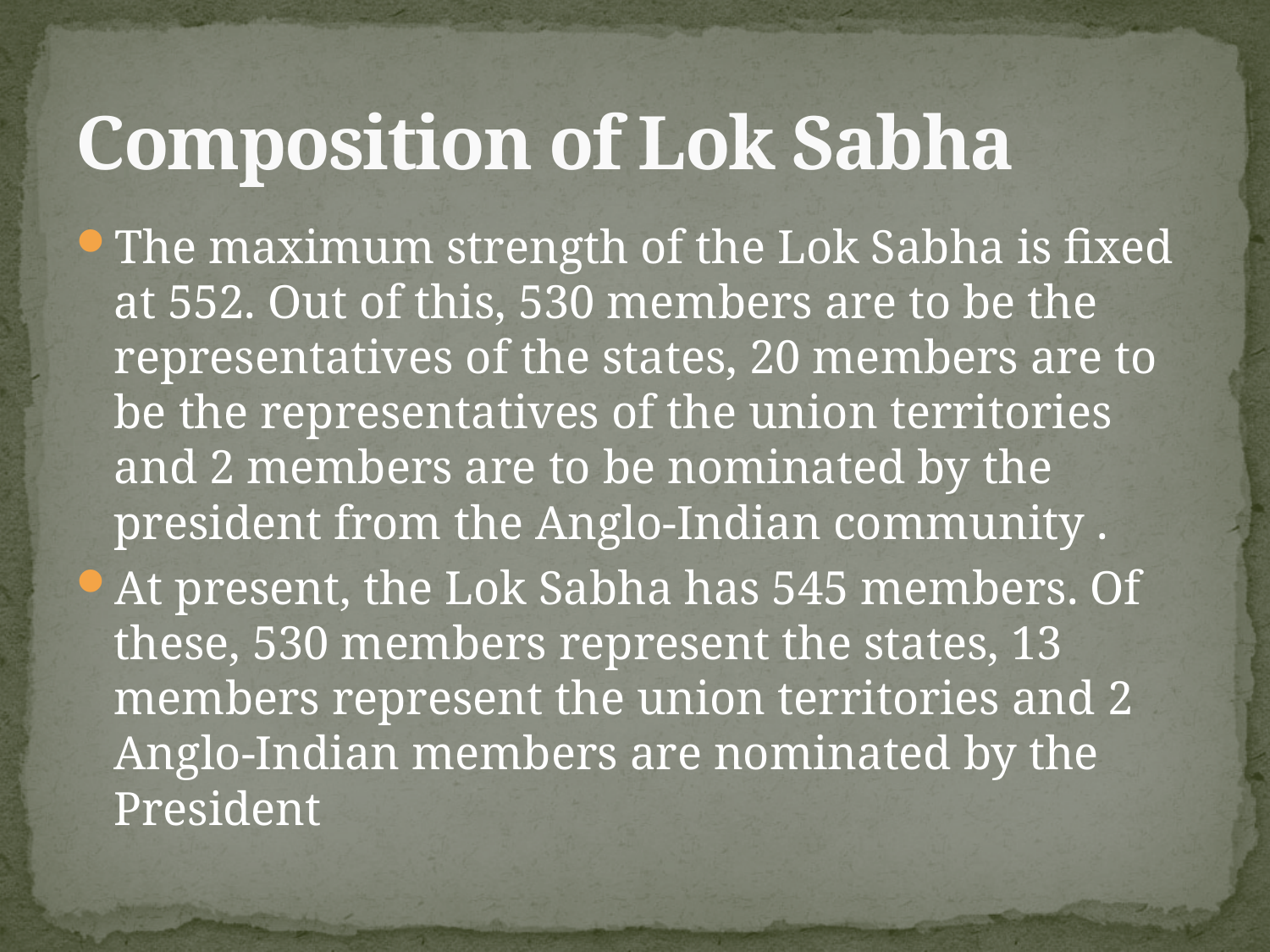

# Composition of Lok Sabha
The maximum strength of the Lok Sabha is fixed at 552. Out of this, 530 members are to be the representatives of the states, 20 members are to be the representatives of the union territories and 2 members are to be nominated by the president from the Anglo-Indian community .
At present, the Lok Sabha has 545 members. Of these, 530 members represent the states, 13 members represent the union territories and 2 Anglo-Indian members are nominated by the President